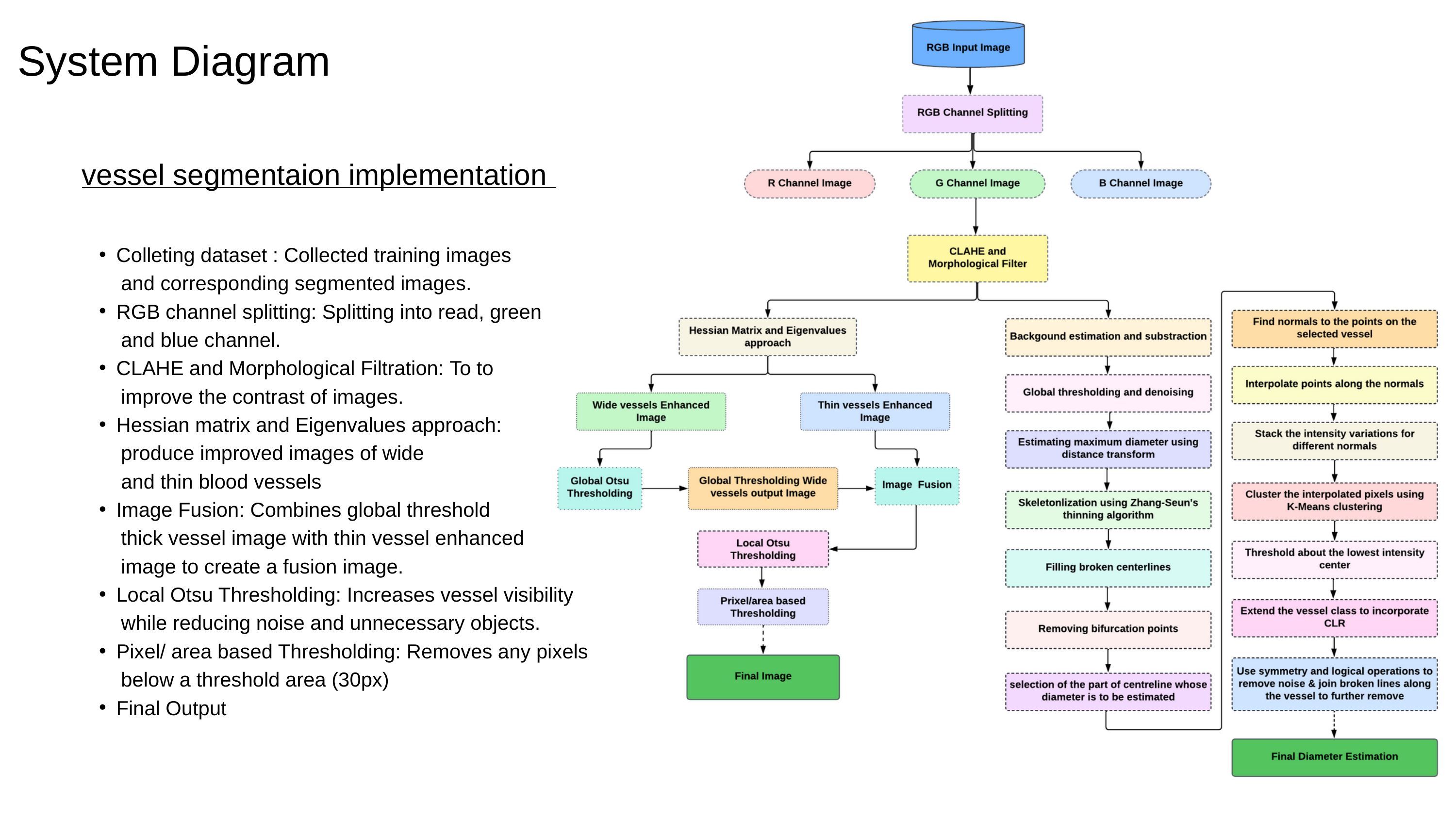

System Diagram
vessel segmentaion implementation
Colleting dataset : Collected training images
       and corresponding segmented images.
RGB channel splitting: Splitting into read, green
       and blue channel.
CLAHE and Morphological Filtration: To to
       improve the contrast of images.
Hessian matrix and Eigenvalues approach:
       produce improved images of wide
       and thin blood vessels
Image Fusion: Combines global threshold
       thick vessel image with thin vessel enhanced
       image to create a fusion image.
Local Otsu Thresholding: Increases vessel visibility
       while reducing noise and unnecessary objects.
Pixel/ area based Thresholding: Removes any pixels
       below a threshold area (30px)
Final Output